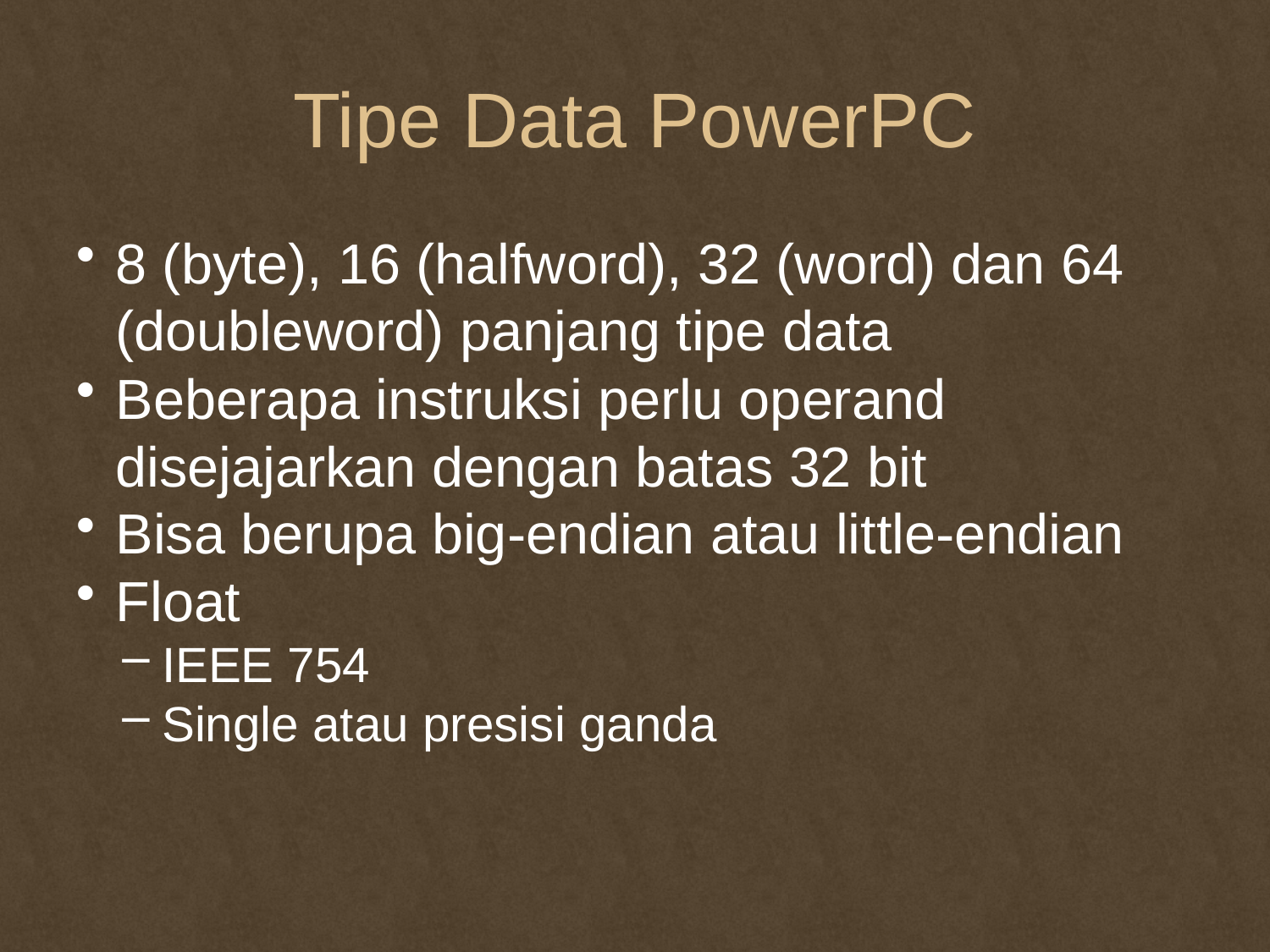

# Tipe Data PowerPC
8 (byte), 16 (halfword), 32 (word) dan 64 (doubleword) panjang tipe data
Beberapa instruksi perlu operand disejajarkan dengan batas 32 bit
Bisa berupa big-endian atau little-endian
Float
IEEE 754
Single atau presisi ganda